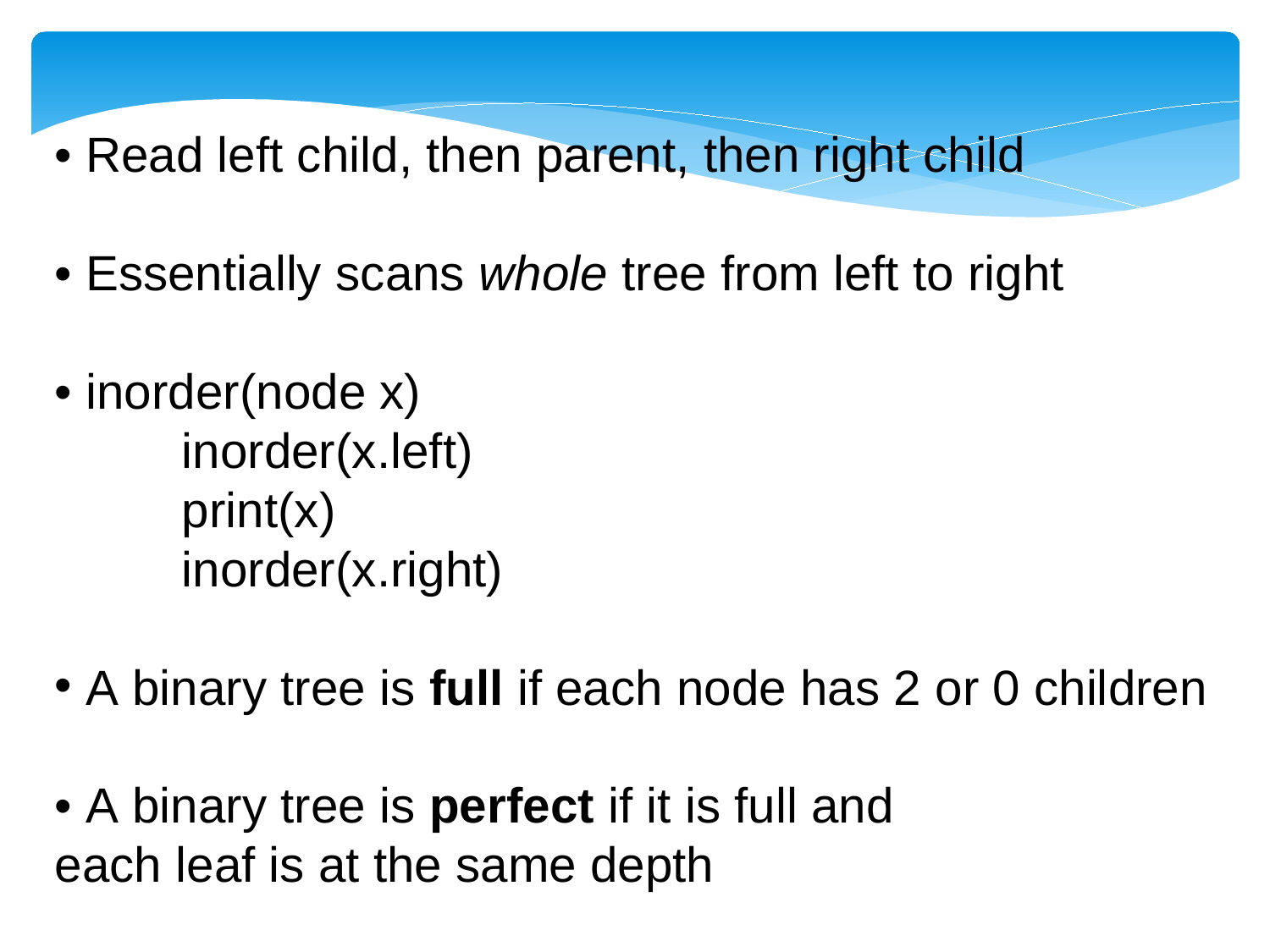

• Read left child, then parent, then right child

• Essentially scans whole tree from left to right

• inorder(node x)
	inorder(x.left)
	print(x)
	inorder(x.right)

 A binary tree is full if each node has 2 or 0 children

• A binary tree is perfect if it is full and each leaf is at the same depth